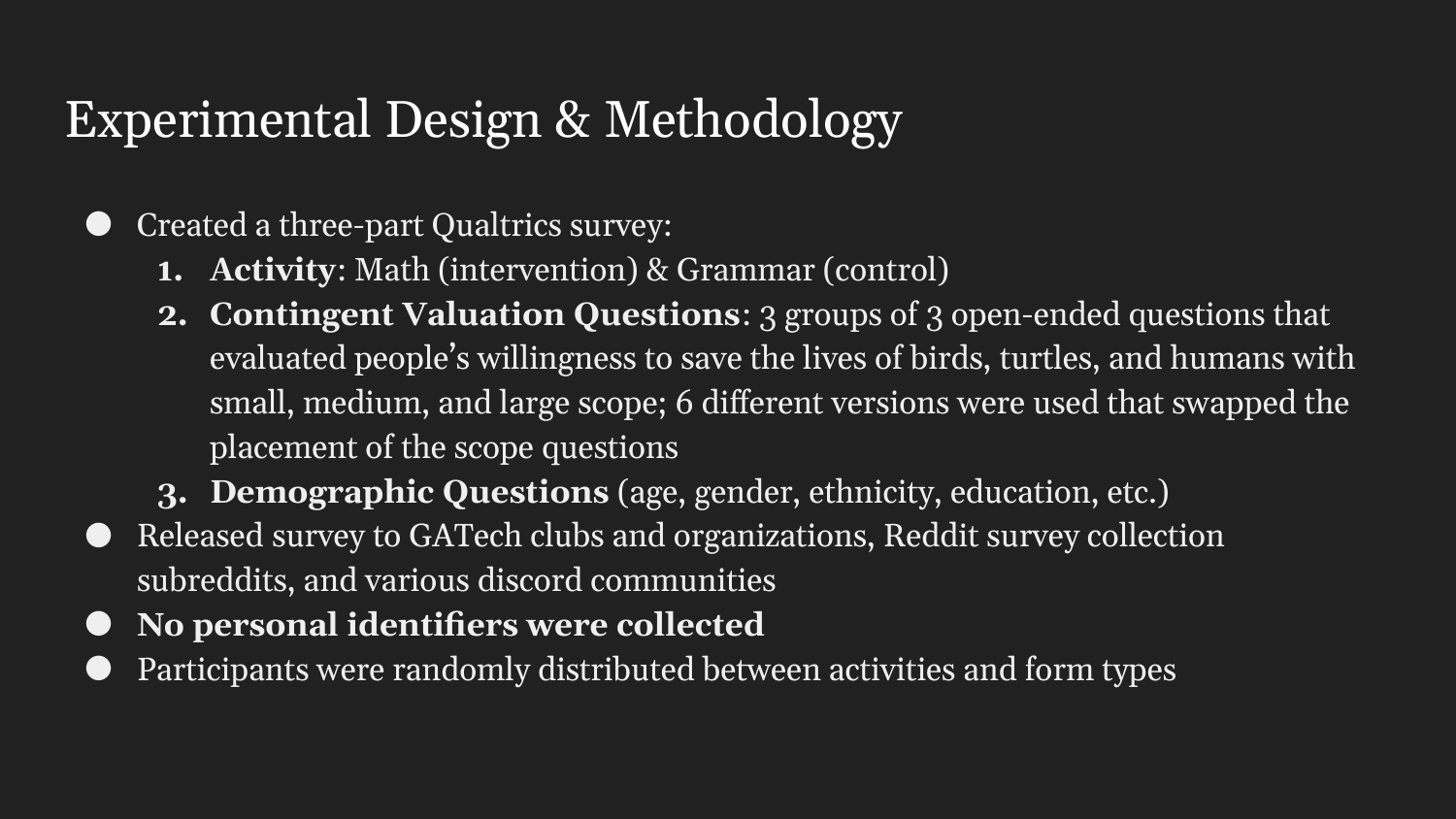

# Experimental Design & Methodology
Created a three-part Qualtrics survey:
Activity: Math (intervention) & Grammar (control)
Contingent Valuation Questions: 3 groups of 3 open-ended questions that evaluated people’s willingness to save the lives of birds, turtles, and humans with small, medium, and large scope; 6 different versions were used that swapped the placement of the scope questions
Demographic Questions (age, gender, ethnicity, education, etc.)
Released survey to GATech clubs and organizations, Reddit survey collection subreddits, and various discord communities
No personal identifiers were collected
Participants were randomly distributed between activities and form types